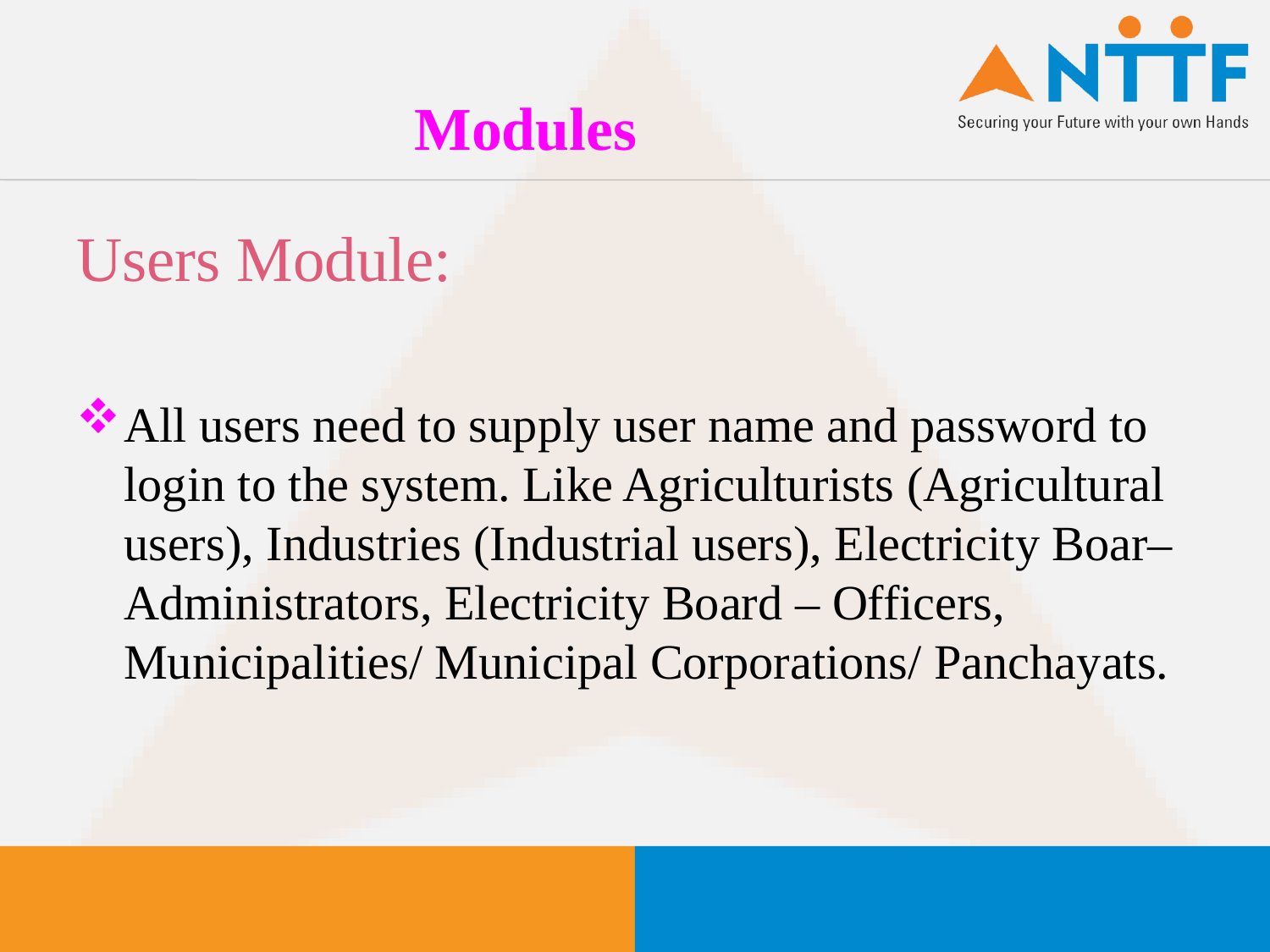

# Modules
Users Module:

All users need to supply user name and password to login to the system. Like Agriculturists (Agricultural users), Industries (Industrial users), Electricity Boar– Administrators, Electricity Board – Officers, Municipalities/ Municipal Corporations/ Panchayats.